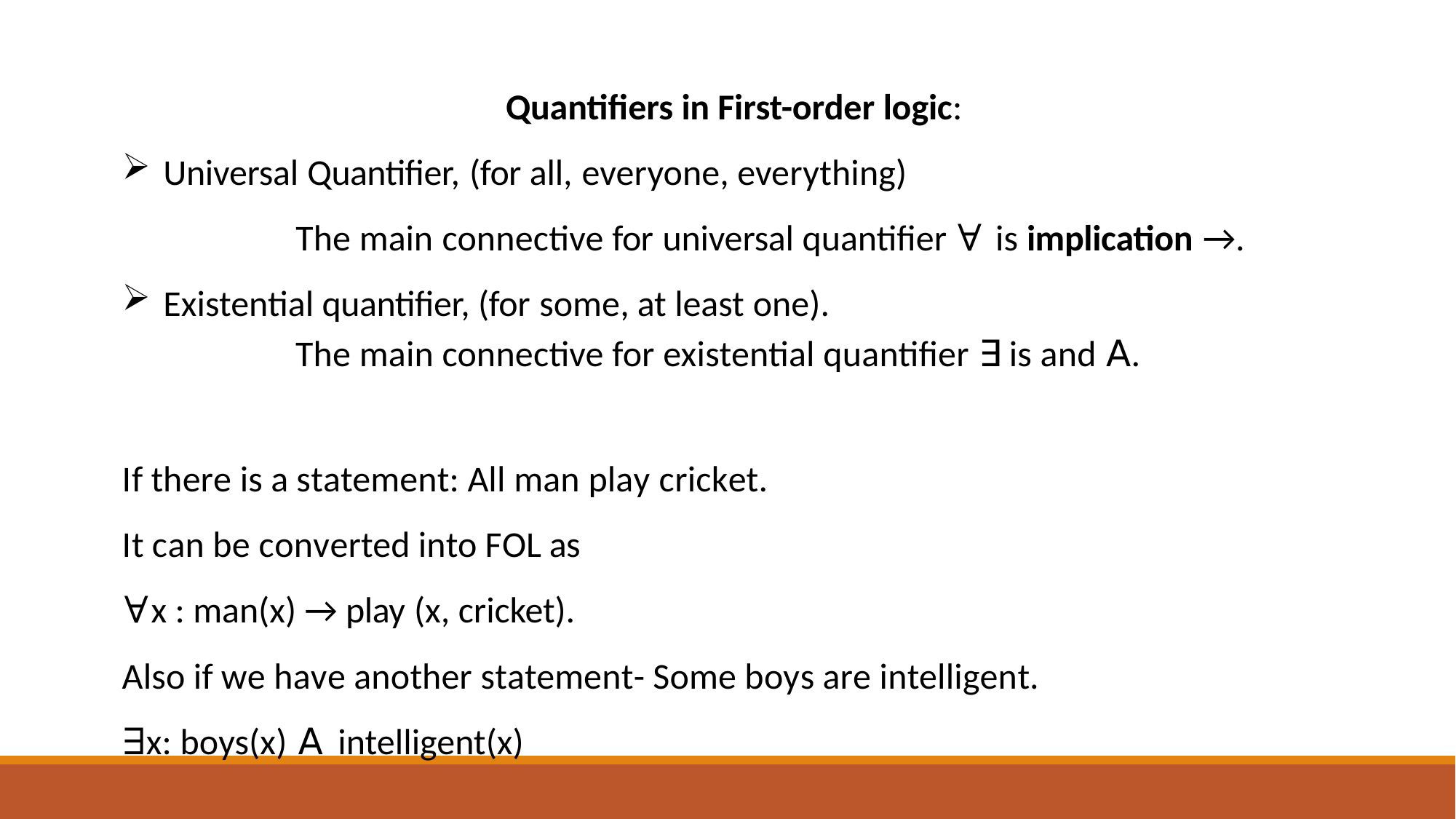

Quantifiers in First-order logic:
Universal Quantifier, (for all, everyone, everything)
                     The main connective for universal quantifier ∀ is implication →.
Existential quantifier, (for some, at least one).
                  The main connective for existential quantifier ∃ is and 𝖠.

If there is a statement: All man play cricket.
It can be converted into FOL as
∀x : man(x) → play (x, cricket).
Also if we have another statement- Some boys are intelligent.
∃x: boys(x) 𝖠 intelligent(x)